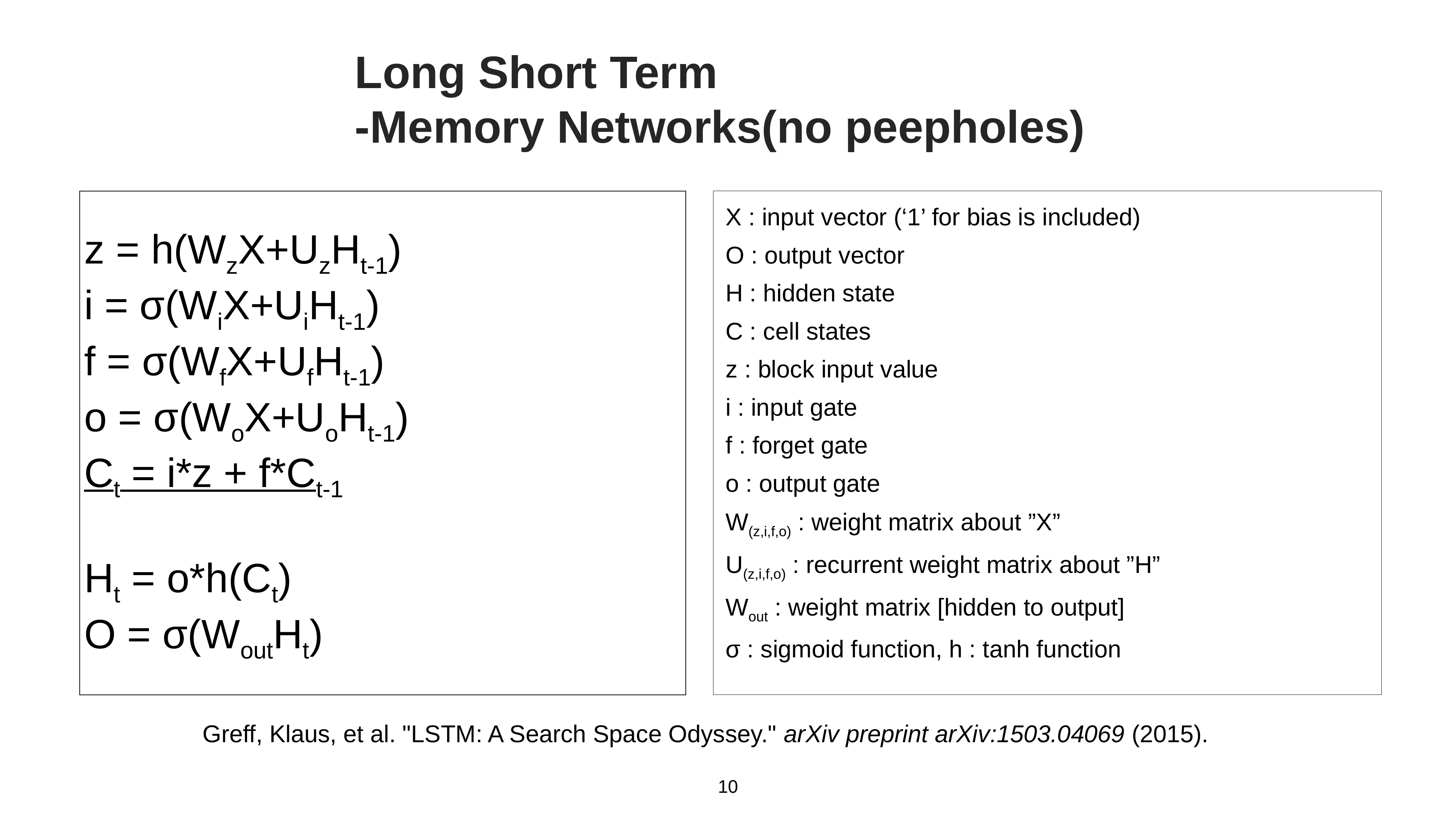

# Long Short Term -Memory Networks(no peepholes)
z = h(WzX+UzHt-1)
i = σ(WiX+UiHt-1)
f = σ(WfX+UfHt-1)
o = σ(WoX+UoHt-1)
Ct = i*z + f*Ct-1
Ht = o*h(Ct)
O = σ(WoutHt)
X : input vector (‘1’ for bias is included)
O : output vector
H : hidden state
C : cell states
z : block input value
i : input gate
f : forget gate
o : output gate
W(z,i,f,o) : weight matrix about ”X”
U(z,i,f,o) : recurrent weight matrix about ”H”
Wout : weight matrix [hidden to output]
σ : sigmoid function, h : tanh function
Greff, Klaus, et al. "LSTM: A Search Space Odyssey." arXiv preprint arXiv:1503.04069 (2015).
10